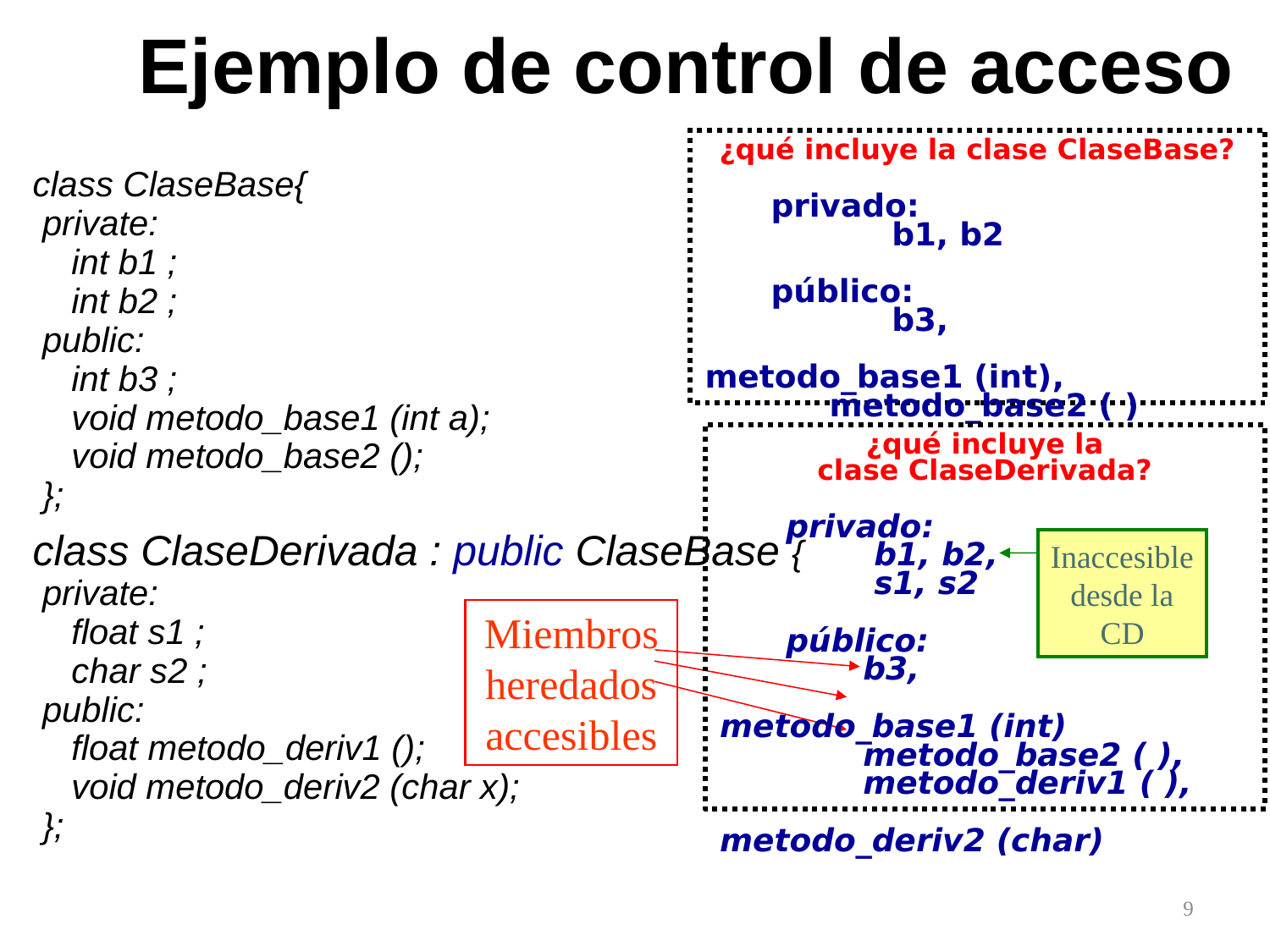

# Ejemplo de control de acceso
¿qué incluye la clase ClaseBase?

      privado:
            	b1, b2

      público:
            	b3,                                             			metodo_base1 (int),
           	metodo_base2 ( )
class ClaseBase{
 private:
    int b1 ;
    int b2 ;
 public:
    int b3 ;
    void metodo_base1 (int a);
    void metodo_base2 ();
 };

class ClaseDerivada : public ClaseBase {
 private:
    float s1 ;
    char s2 ;
 public:
    float metodo_deriv1 ();
    void metodo_deriv2 (char x);
 };
¿qué incluye la clase ClaseDerivada?

      privado:
              b1, b2,
              s1, s2

      público:
             b3,                                            			metodo_base1 (int)
             metodo_base2 ( ),
             metodo_deriv1 ( ),                   			metodo_deriv2 (char)
Inaccesible desde la CD

Miembros heredados
accesibles

9